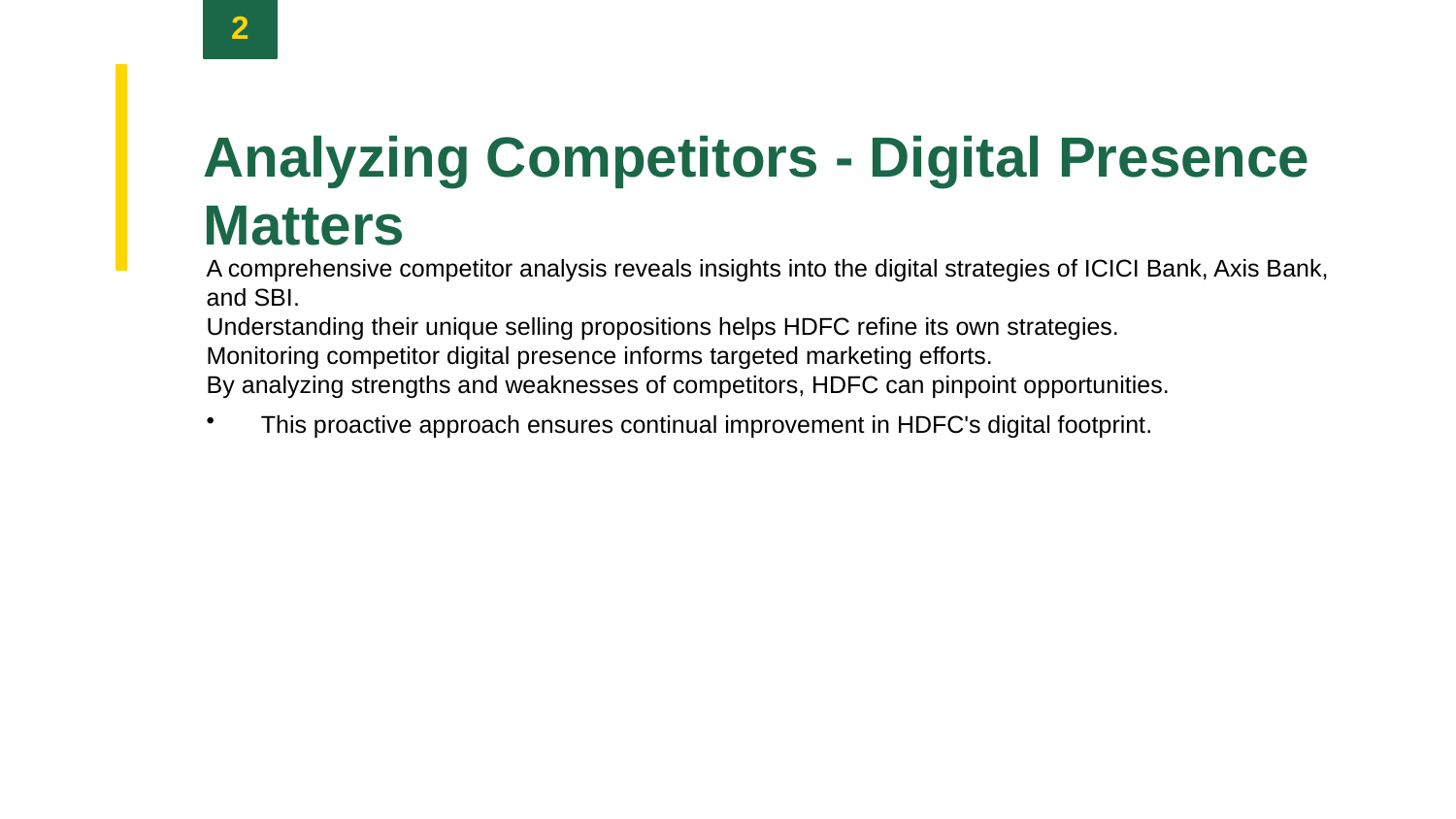

2

Analyzing Competitors - Digital Presence Matters
A comprehensive competitor analysis reveals insights into the digital strategies of ICICI Bank, Axis Bank, and SBI.
Understanding their unique selling propositions helps HDFC refine its own strategies.
Monitoring competitor digital presence informs targeted marketing efforts.
By analyzing strengths and weaknesses of competitors, HDFC can pinpoint opportunities.
This proactive approach ensures continual improvement in HDFC's digital footprint.